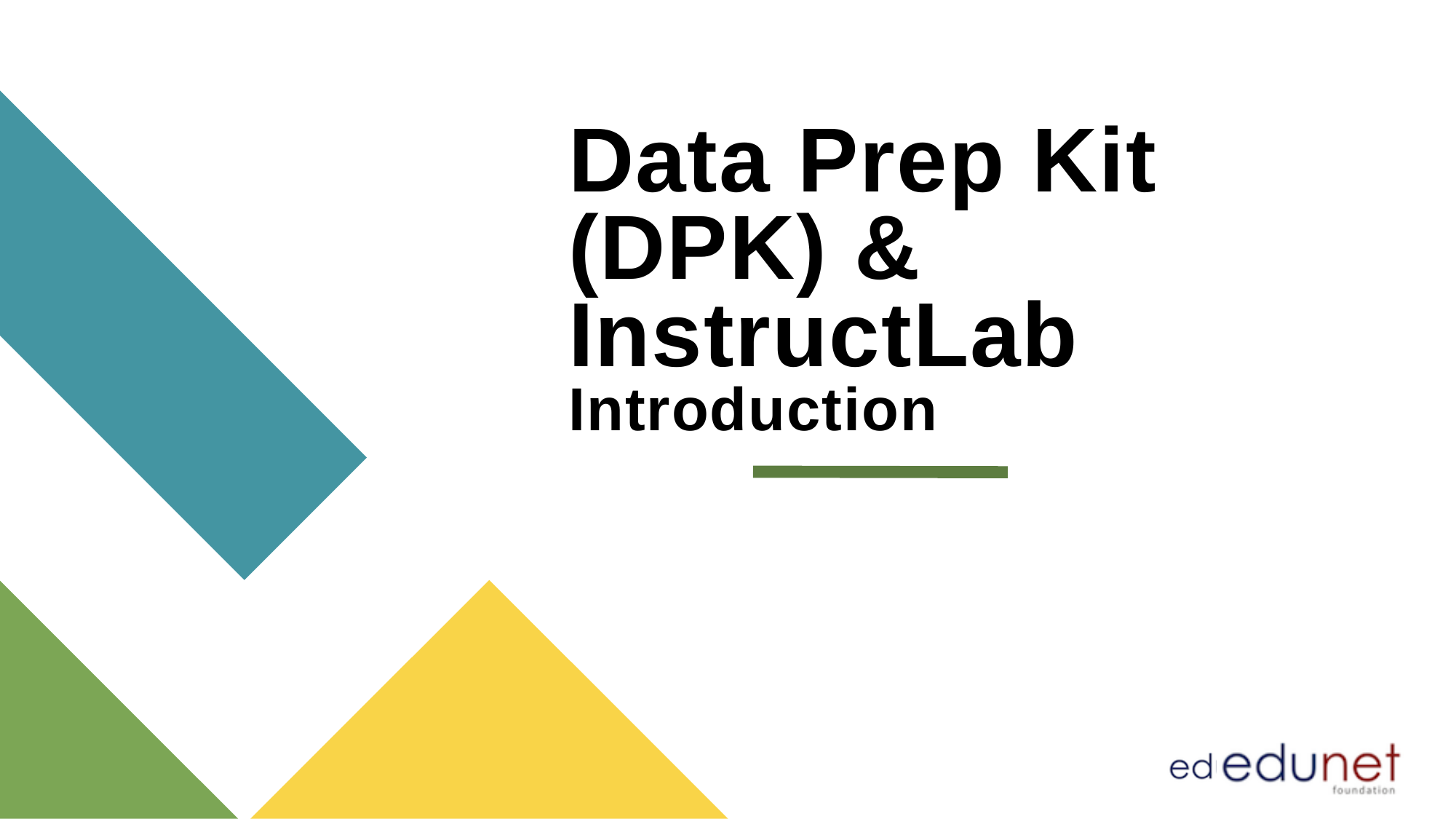

# Data Prep Kit (DPK) & InstructLab Introduction